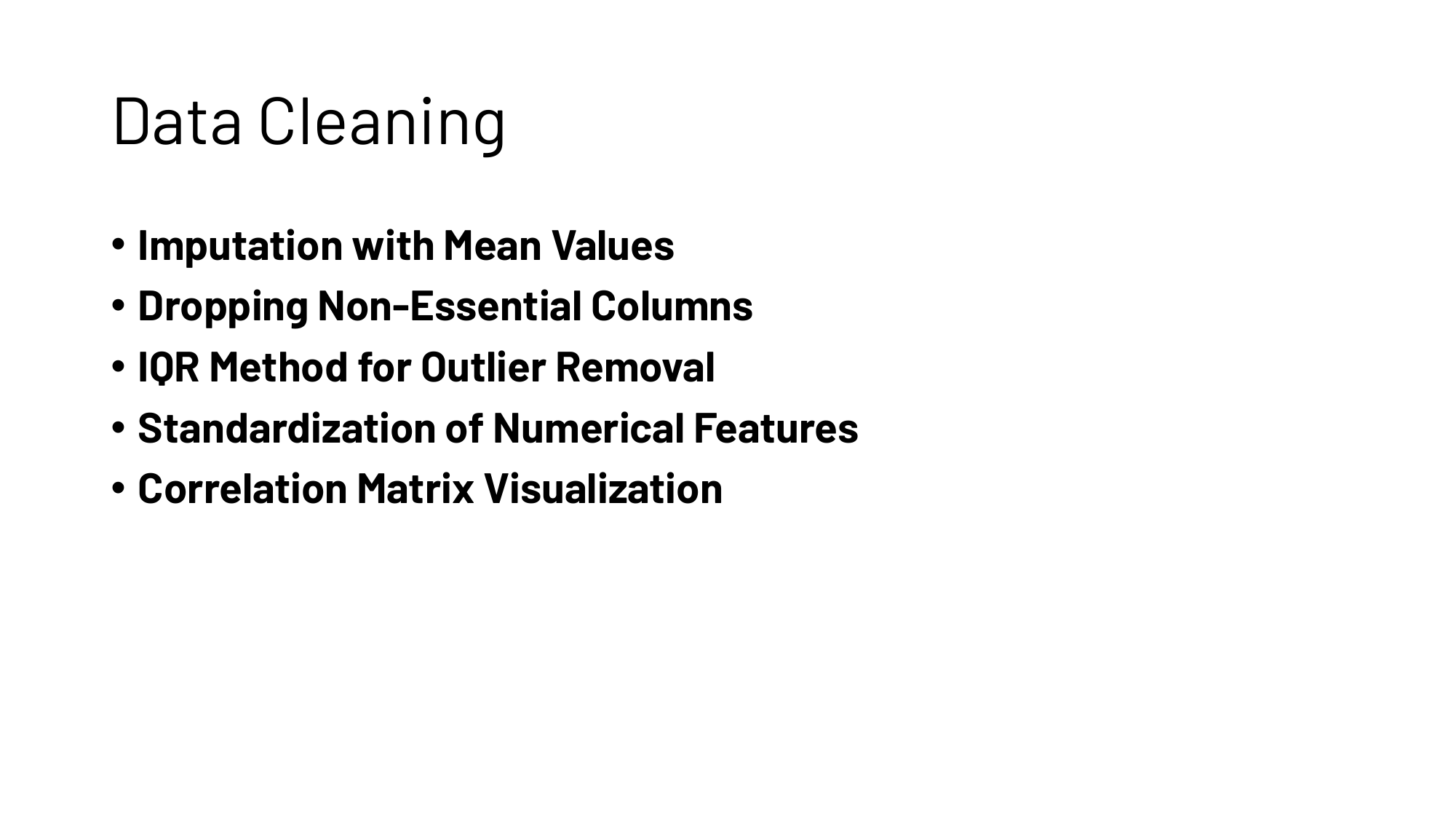

# Data Cleaning
Imputation with Mean Values
Dropping Non-Essential Columns
IQR Method for Outlier Removal
Standardization of Numerical Features
Correlation Matrix Visualization